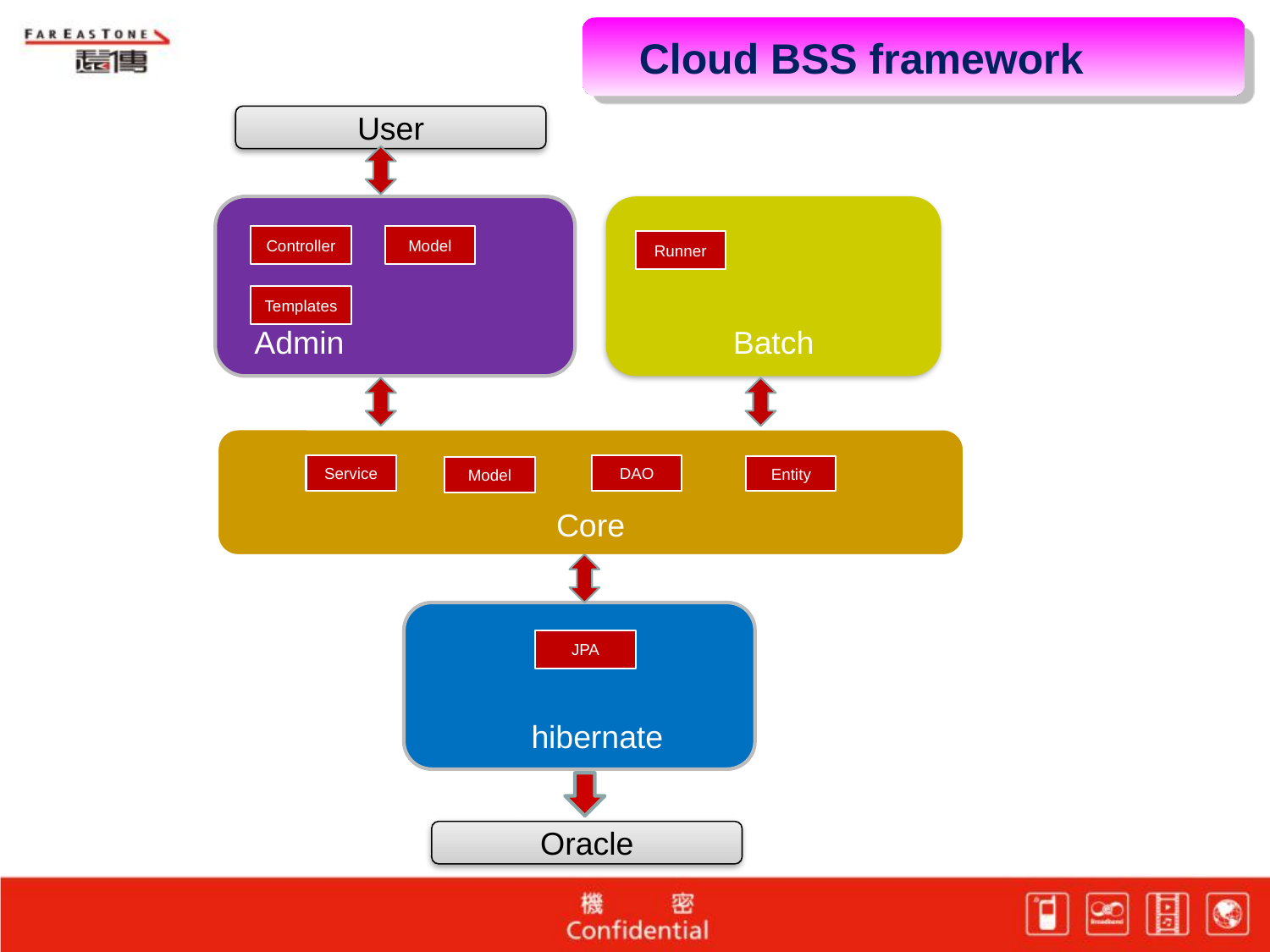

Cloud BSS framework
User

  Admin
Batch
Controller
Model
Runner
Templates

Core
Service
DAO
Entity
Model

    hibernate
JPA

Oracle